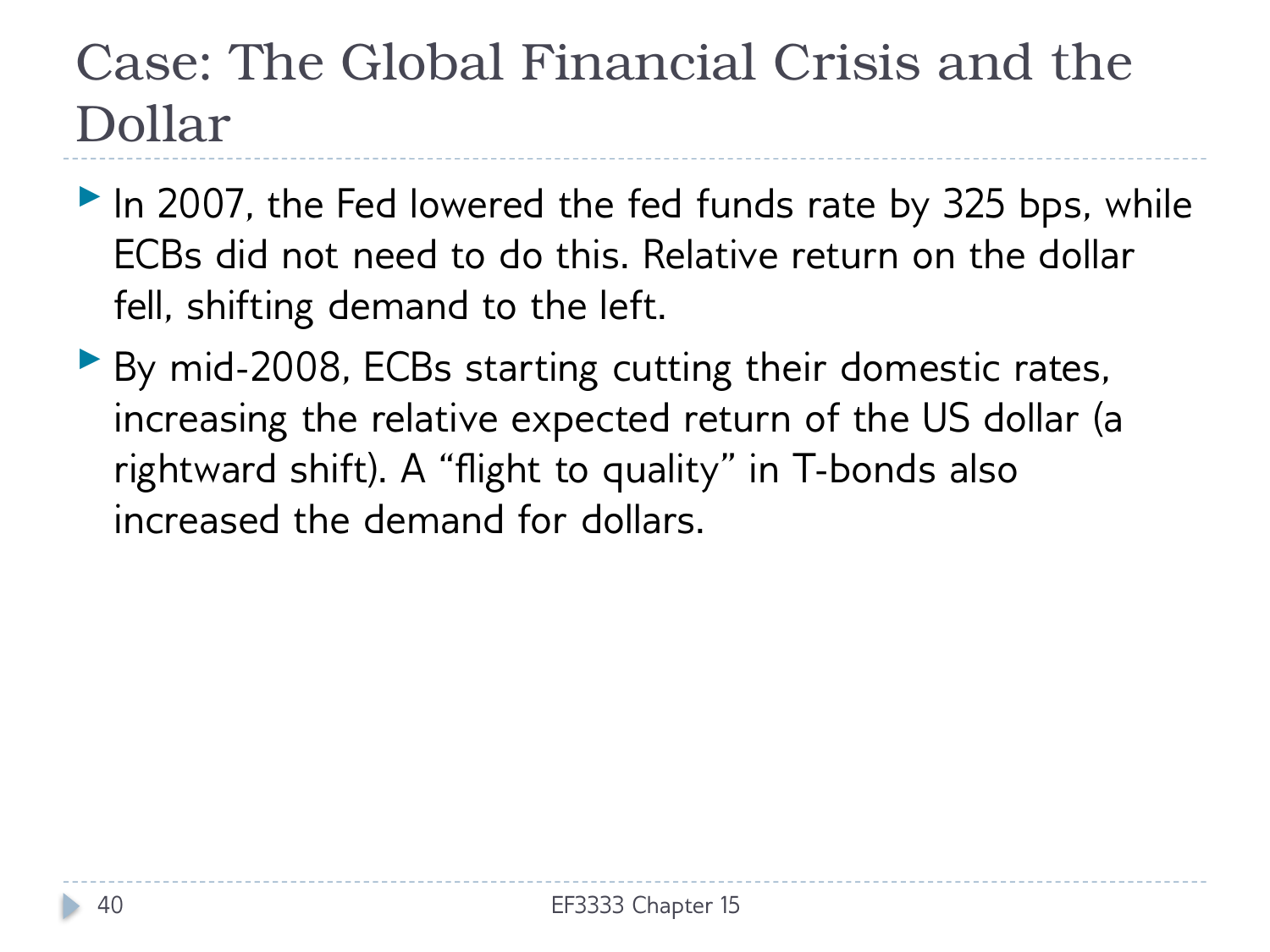

# Case: The Global Financial Crisis and the Dollar
In 2007, the Fed lowered the fed funds rate by 325 bps, while ECBs did not need to do this. Relative return on the dollar fell, shifting demand to the left.
By mid-2008, ECBs starting cutting their domestic rates, increasing the relative expected return of the US dollar (a rightward shift). A “flight to quality” in T-bonds also increased the demand for dollars.
40
EF3333 Chapter 15